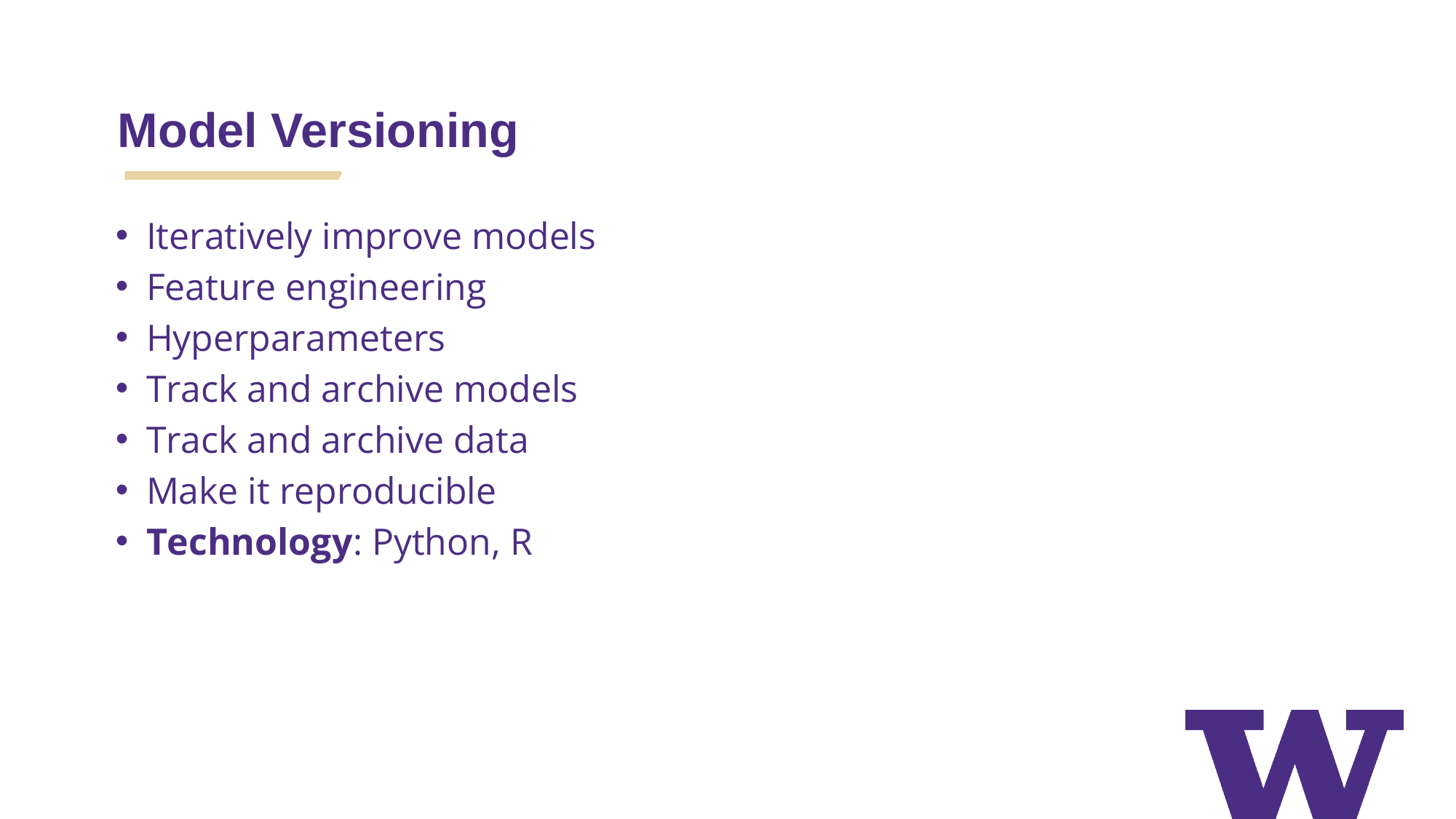

# Model Versioning
Iteratively improve models
Feature engineering
Hyperparameters
Track and archive models
Track and archive data
Make it reproducible
Technology: Python, R